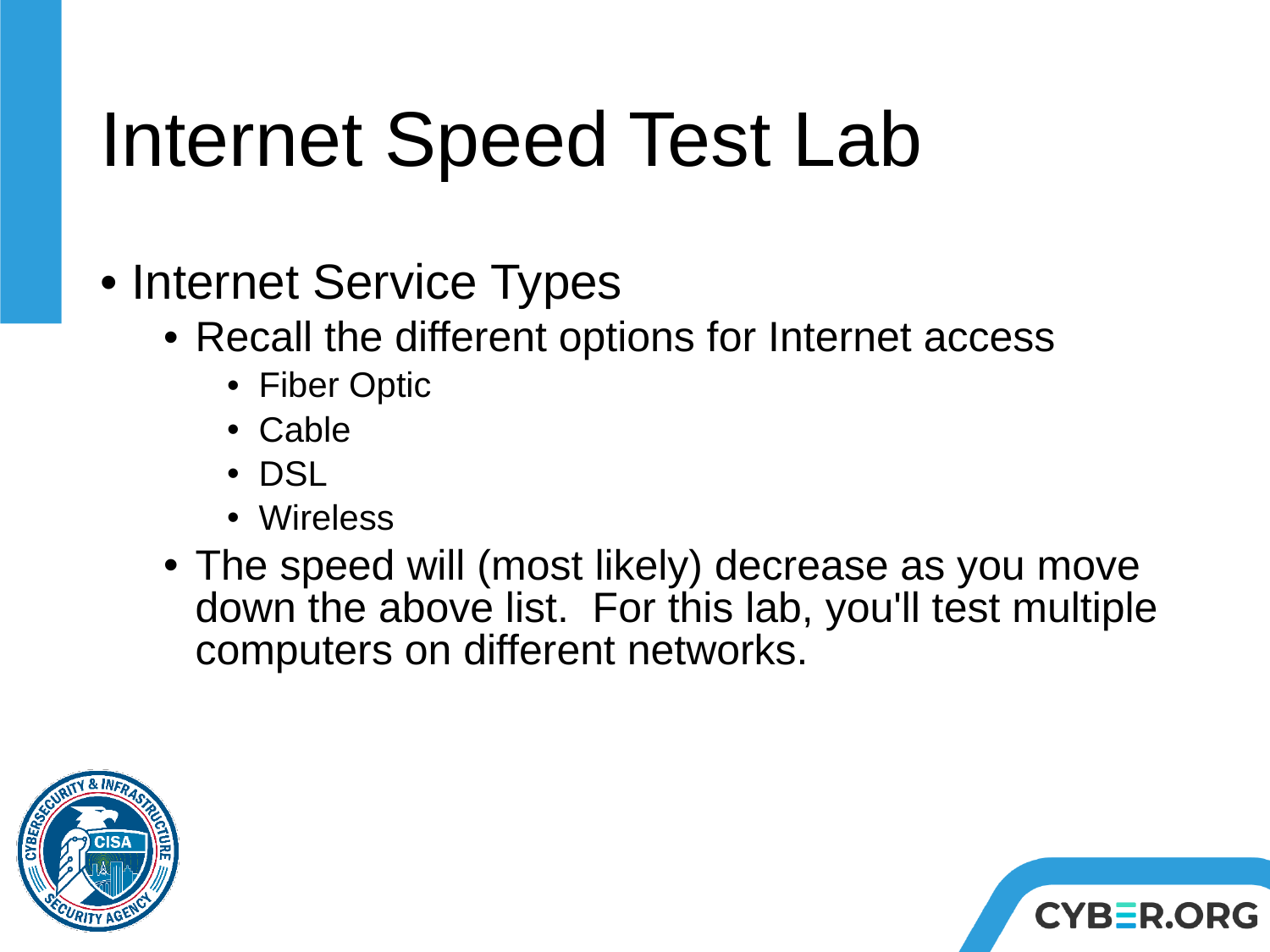

# Internet Speed Test Lab
Internet Service Types
Recall the different options for Internet access
Fiber Optic
Cable
DSL
Wireless
The speed will (most likely) decrease as you move down the above list.  For this lab, you'll test multiple computers on different networks.